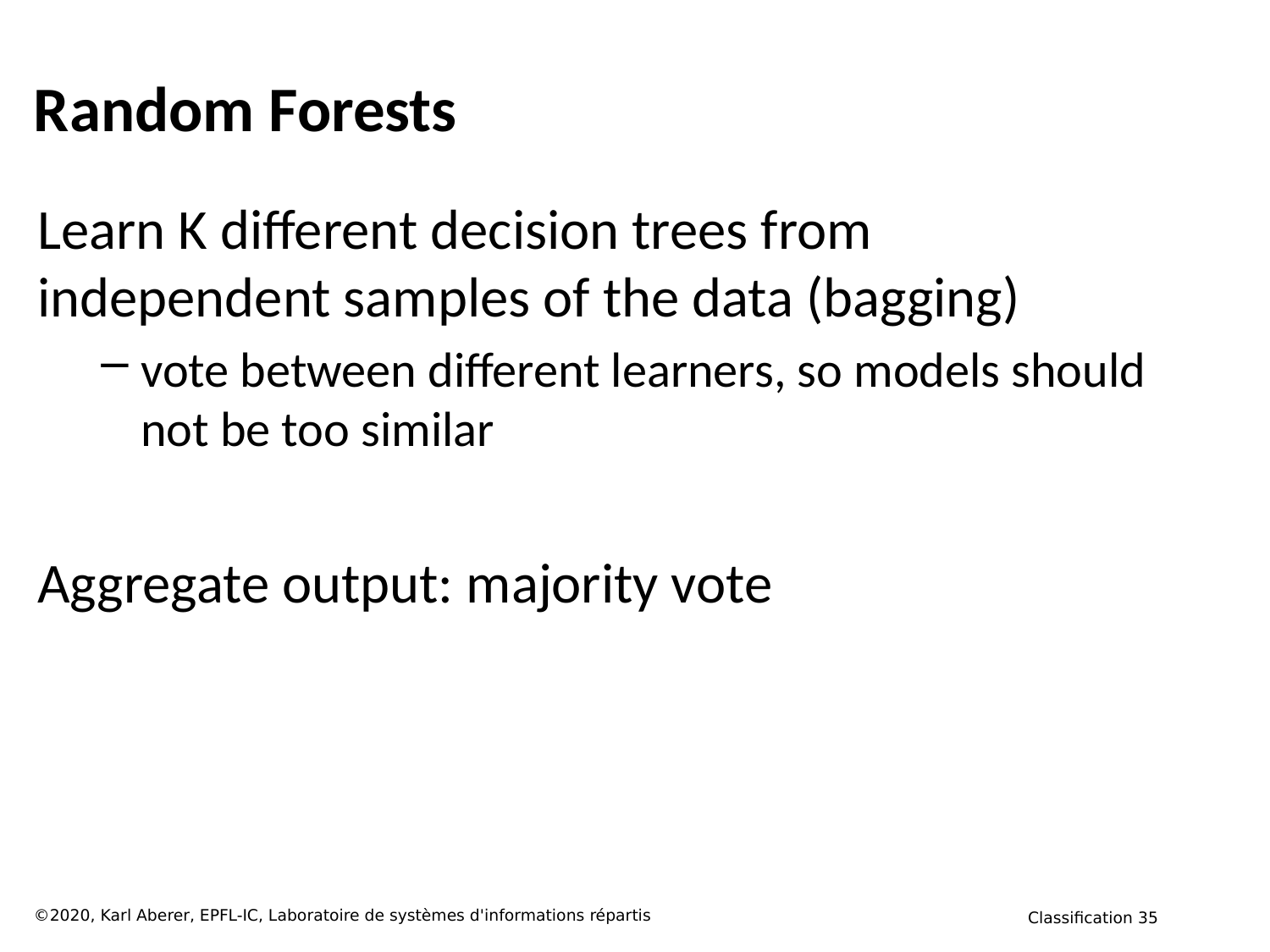

# Random Forests
Learn K different decision trees from independent samples of the data (bagging)
vote between different learners, so models should not be too similar

Aggregate output: majority vote

©2020, Karl Aberer, EPFL-IC, Laboratoire de systèmes d'informations répartis